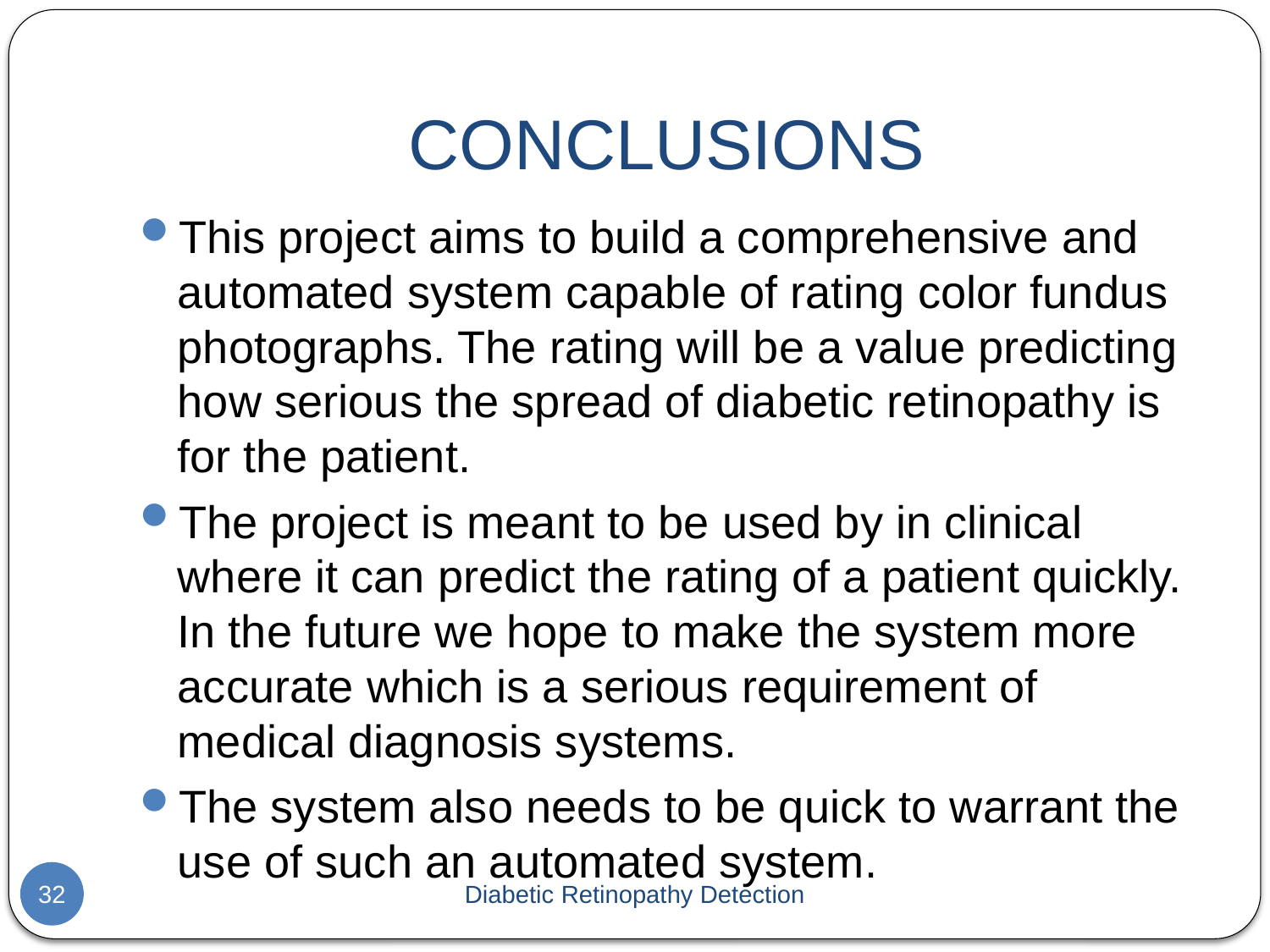

# CONCLUSIONS
This project aims to build a comprehensive and automated system capable of rating color fundus photographs. The rating will be a value predicting how serious the spread of diabetic retinopathy is for the patient.
The project is meant to be used by in clinical where it can predict the rating of a patient quickly. In the future we hope to make the system more accurate which is a serious requirement of medical diagnosis systems.
The system also needs to be quick to warrant the use of such an automated system.
32
Diabetic Retinopathy Detection